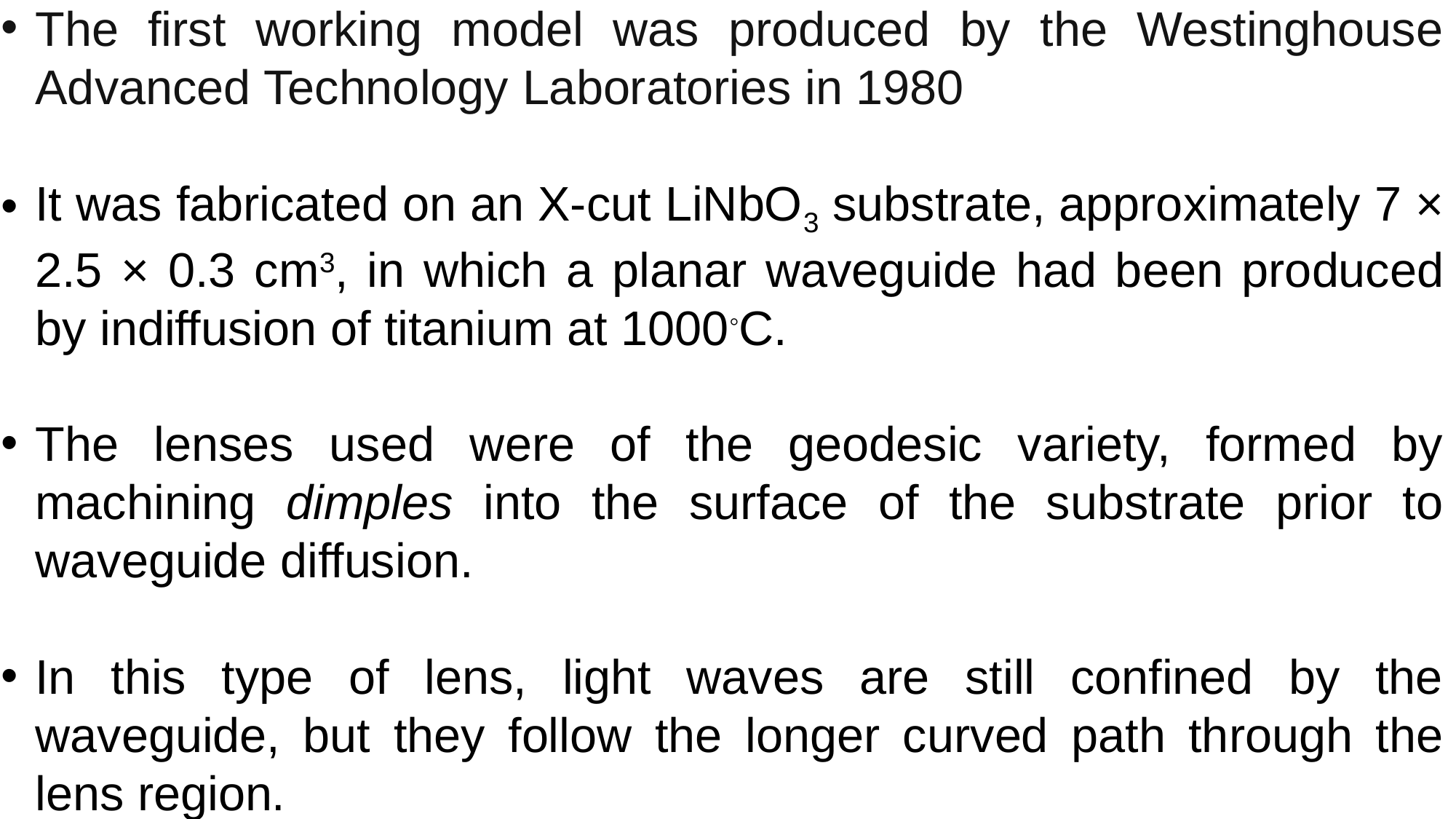

The first working model was produced by the Westinghouse Advanced Technology Laboratories in 1980

It was fabricated on an X-cut LiNbO3 substrate, approximately 7 × 2.5 × 0.3 cm3, in which a planar waveguide had been produced by indiffusion of titanium at 1000◦C.

The lenses used were of the geodesic variety, formed by machining dimples into the surface of the substrate prior to waveguide diffusion.

In this type of lens, light waves are still confined by the waveguide, but they follow the longer curved path through the lens region.